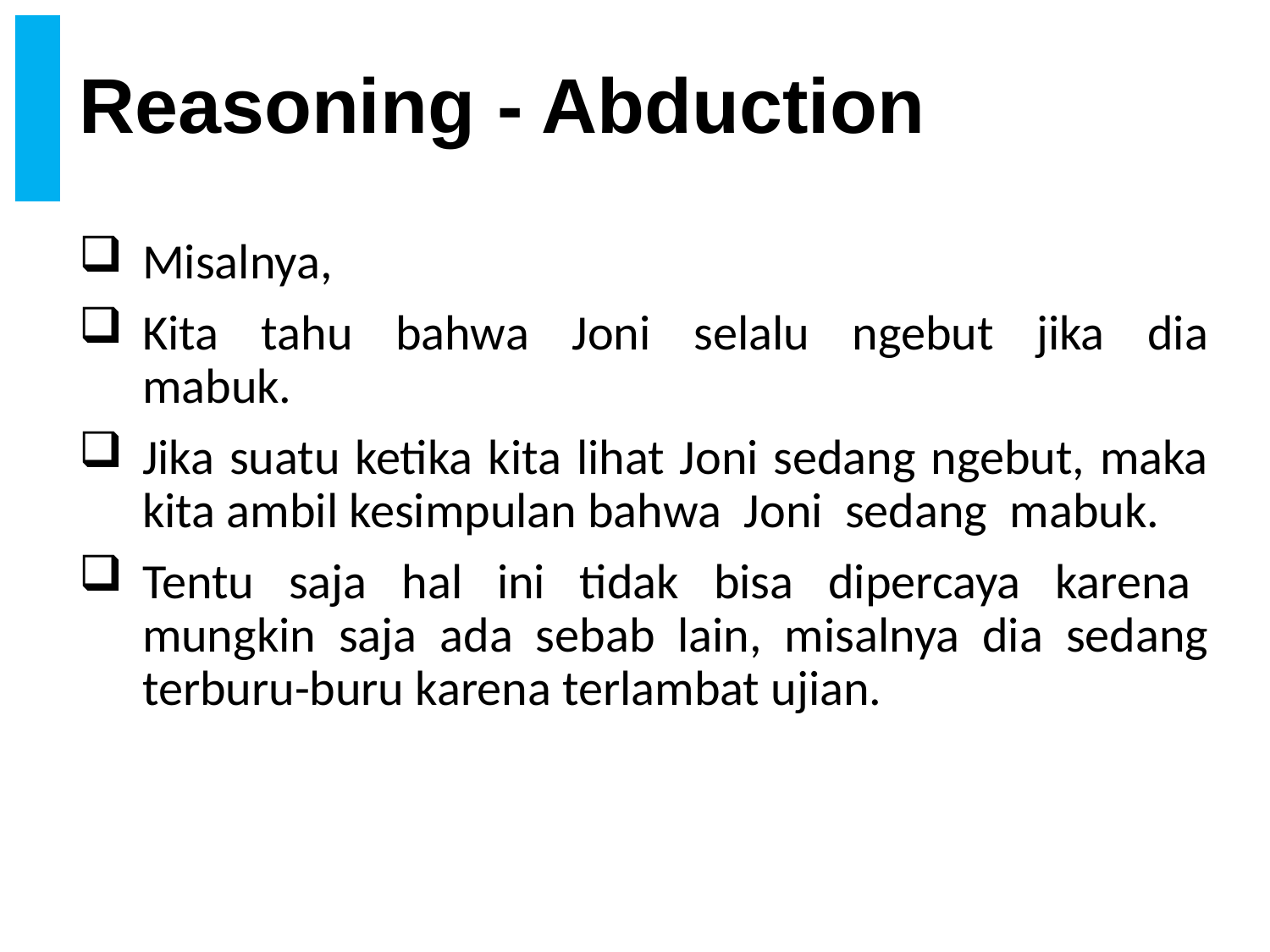

# Reasoning - Abduction
Misalnya,
Kita  tahu  bahwa  Joni  selalu  ngebut  jika  dia mabuk.
Jika suatu ketika kita lihat Joni sedang ngebut, maka kita ambil kesimpulan bahwa  Joni  sedang  mabuk.
Tentu  saja  hal  ini  tidak  bisa  dipercaya  karena  mungkin saja ada sebab lain, misalnya dia sedang terburu-buru karena terlambat ujian.